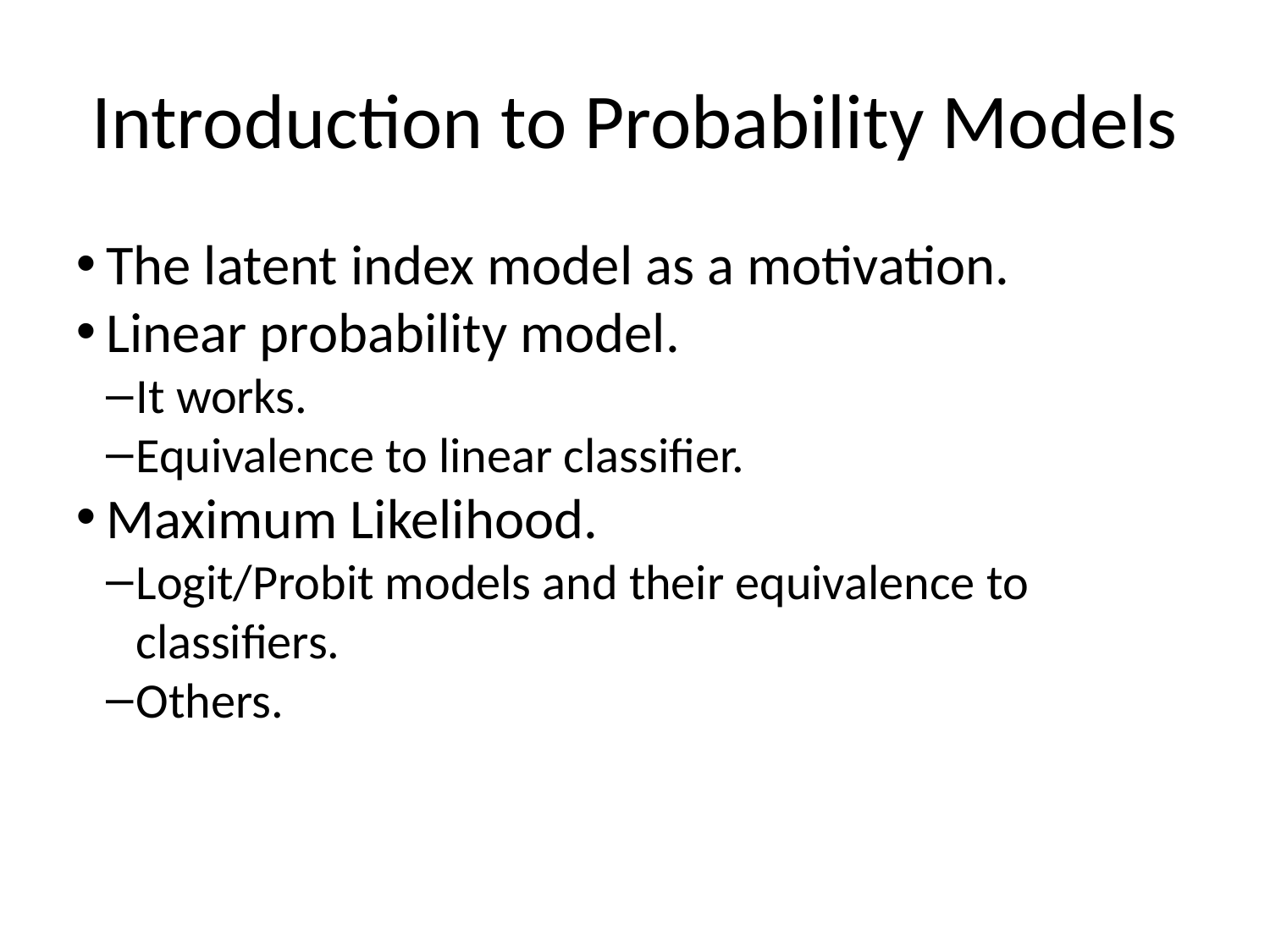

Introduction to Probability Models
The latent index model as a motivation.
Linear probability model.
It works.
Equivalence to linear classifier.
Maximum Likelihood.
Logit/Probit models and their equivalence to classifiers.
Others.